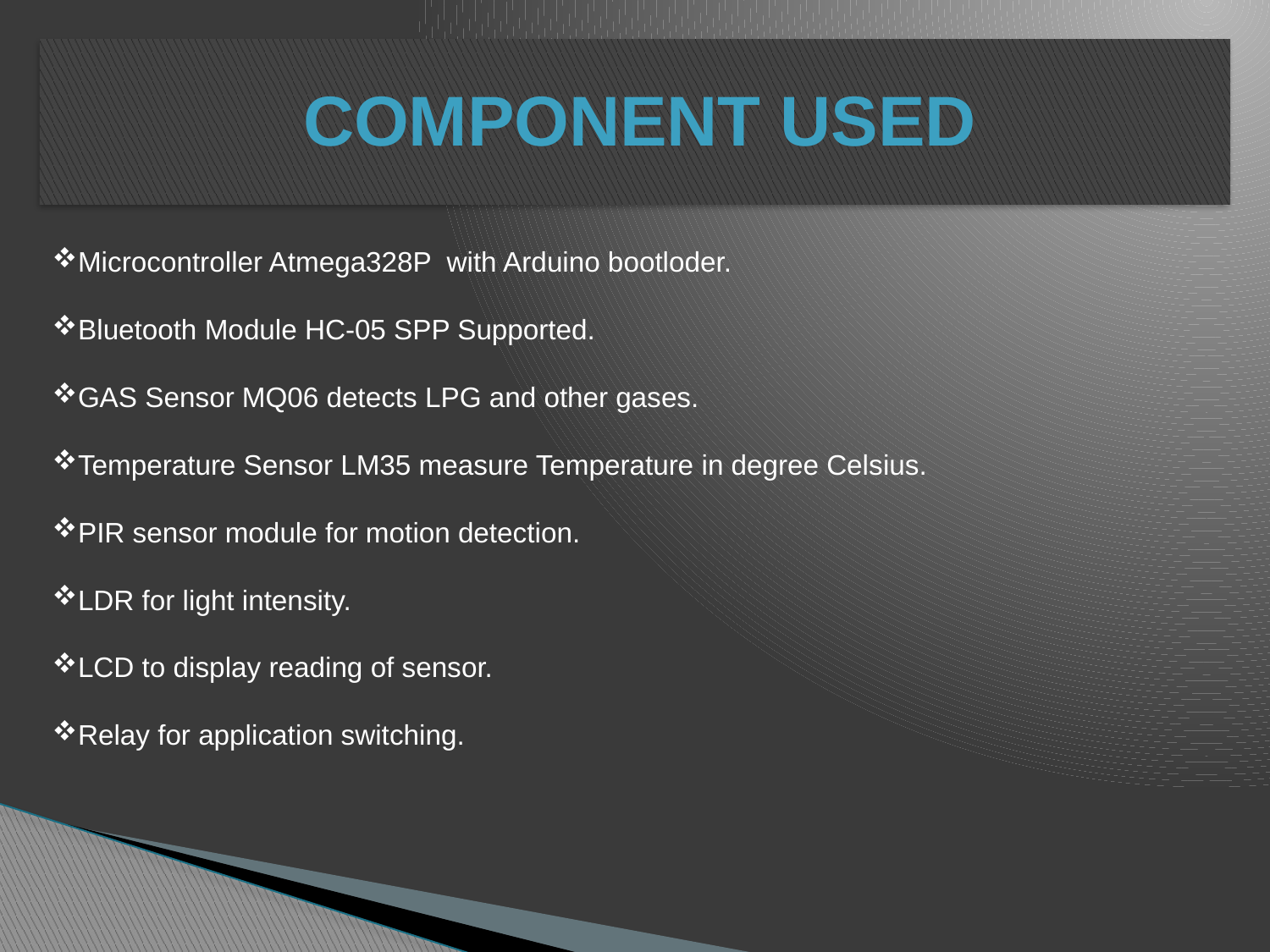

COMPONENT USED
Microcontroller Atmega328P  with Arduino bootloder.

Bluetooth Module HC-05 SPP Supported.

GAS Sensor MQ06 detects LPG and other gases.

Temperature Sensor LM35 measure Temperature in degree Celsius.

PIR sensor module for motion detection.

LDR for light intensity.

LCD to display reading of sensor.

Relay for application switching.